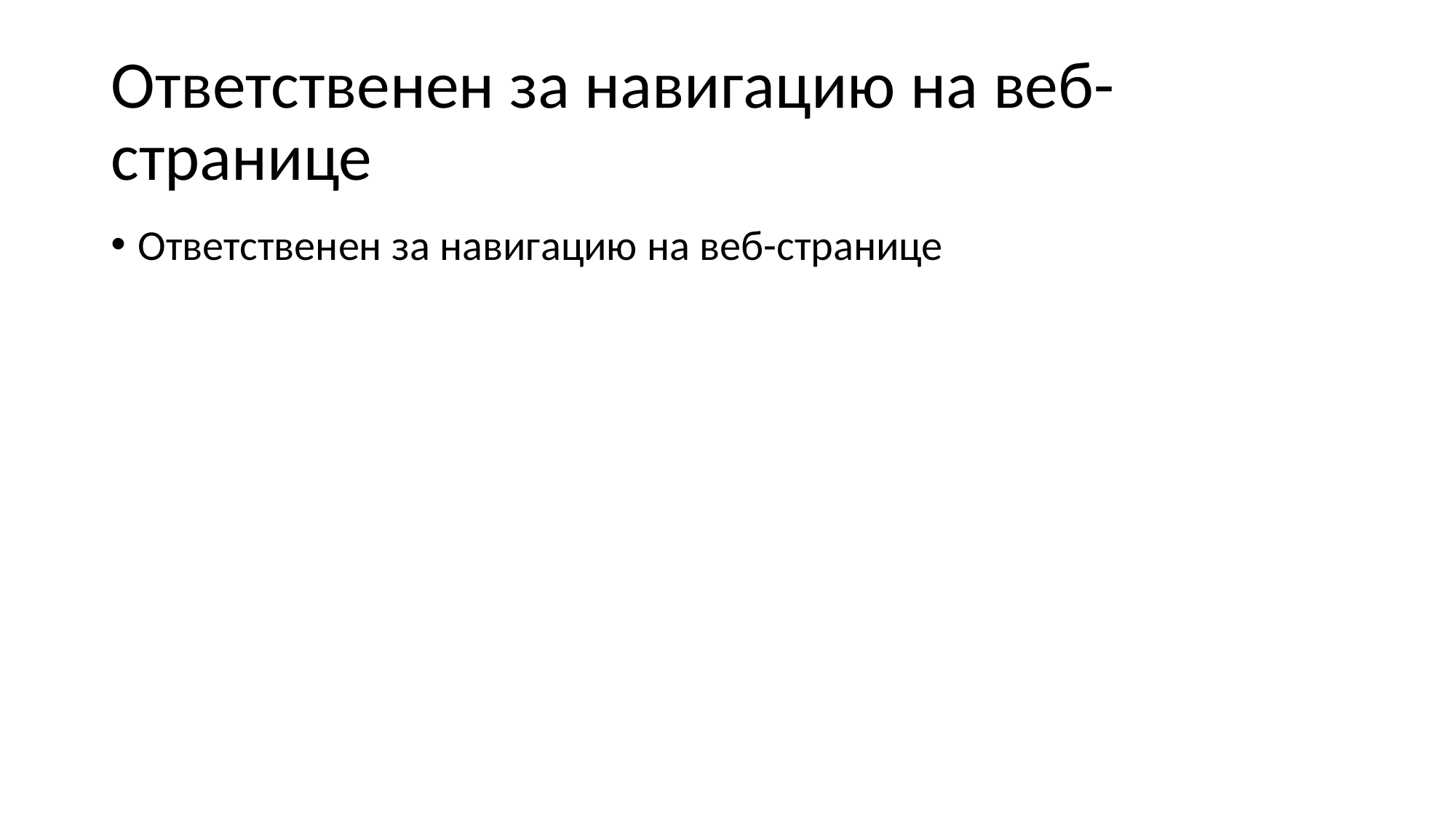

# Ответственен за навигацию на веб-странице
Ответственен за навигацию на веб-странице